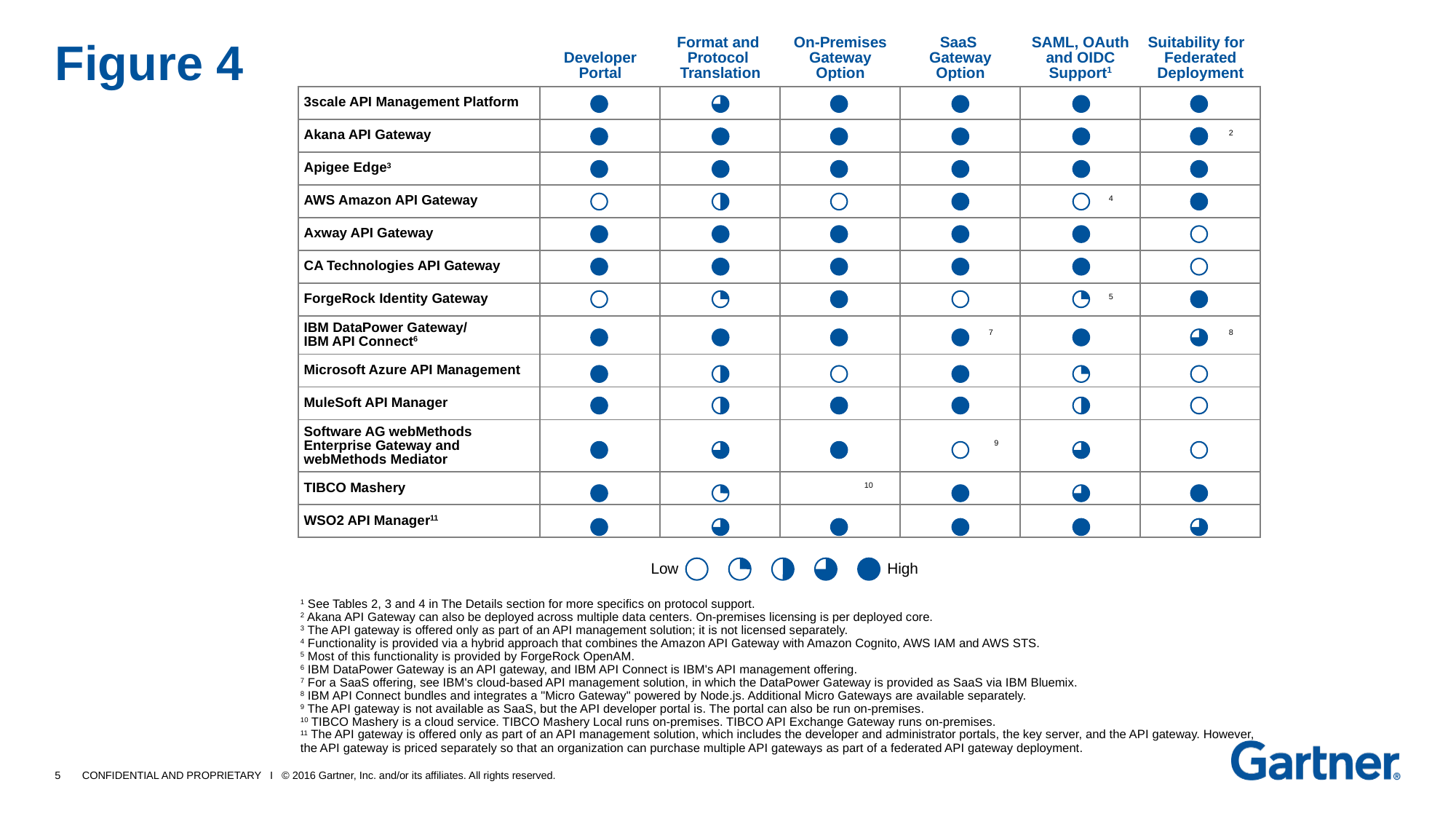

|  | Developer Portal | Format and Protocol Translation | On-Premises Gateway Option | SaaS Gateway Option | SAML, OAuth and OIDC Support1 | Suitability for Federated Deployment |
| --- | --- | --- | --- | --- | --- | --- |
| 3scale API Management Platform |  |  |  |  |  |  |
| Akana API Gateway |  |  |  |  |  | 2 |
| Apigee Edge3 |  |  |  |  |  |  |
| AWS Amazon API Gateway |  |  |  |  | 4 |  |
| Axway API Gateway |  |  |  |  |  |  |
| CA Technologies API Gateway |  |  |  |  |  |  |
| ForgeRock Identity Gateway |  |  |  |  | 5 |  |
| IBM DataPower Gateway/ IBM API Connect6 |  |  |  | 7 |  | 8 |
| Microsoft Azure API Management |  |  |  |  |  |  |
| MuleSoft API Manager |  |  |  |  |  |  |
| Software AG webMethods Enterprise Gateway and webMethods Mediator |  |  |  | 9 |  |  |
| TIBCO Mashery |  |  | 10 |  |  |  |
| WSO2 API Manager11 |  |  |  |  |  |  |
# Figure 4

Low
High

1 See Tables 2, 3 and 4 in The Details section for more specifics on protocol support.
2 Akana API Gateway can also be deployed across multiple data centers. On-premises licensing is per deployed core.
3 The API gateway is offered only as part of an API management solution; it is not licensed separately.
4 Functionality is provided via a hybrid approach that combines the Amazon API Gateway with Amazon Cognito, AWS IAM and AWS STS.
5 Most of this functionality is provided by ForgeRock OpenAM.
6 IBM DataPower Gateway is an API gateway, and IBM API Connect is IBM's API management offering.
7 For a SaaS offering, see IBM's cloud-based API management solution, in which the DataPower Gateway is provided as SaaS via IBM Bluemix.
8 IBM API Connect bundles and integrates a "Micro Gateway" powered by Node.js. Additional Micro Gateways are available separately.
9 The API gateway is not available as SaaS, but the API developer portal is. The portal can also be run on-premises.
10 TIBCO Mashery is a cloud service. TIBCO Mashery Local runs on-premises. TIBCO API Exchange Gateway runs on-premises.
11 The API gateway is offered only as part of an API management solution, which includes the developer and administrator portals, the key server, and the API gateway. However, the API gateway is priced separately so that an organization can purchase multiple API gateways as part of a federated API gateway deployment.